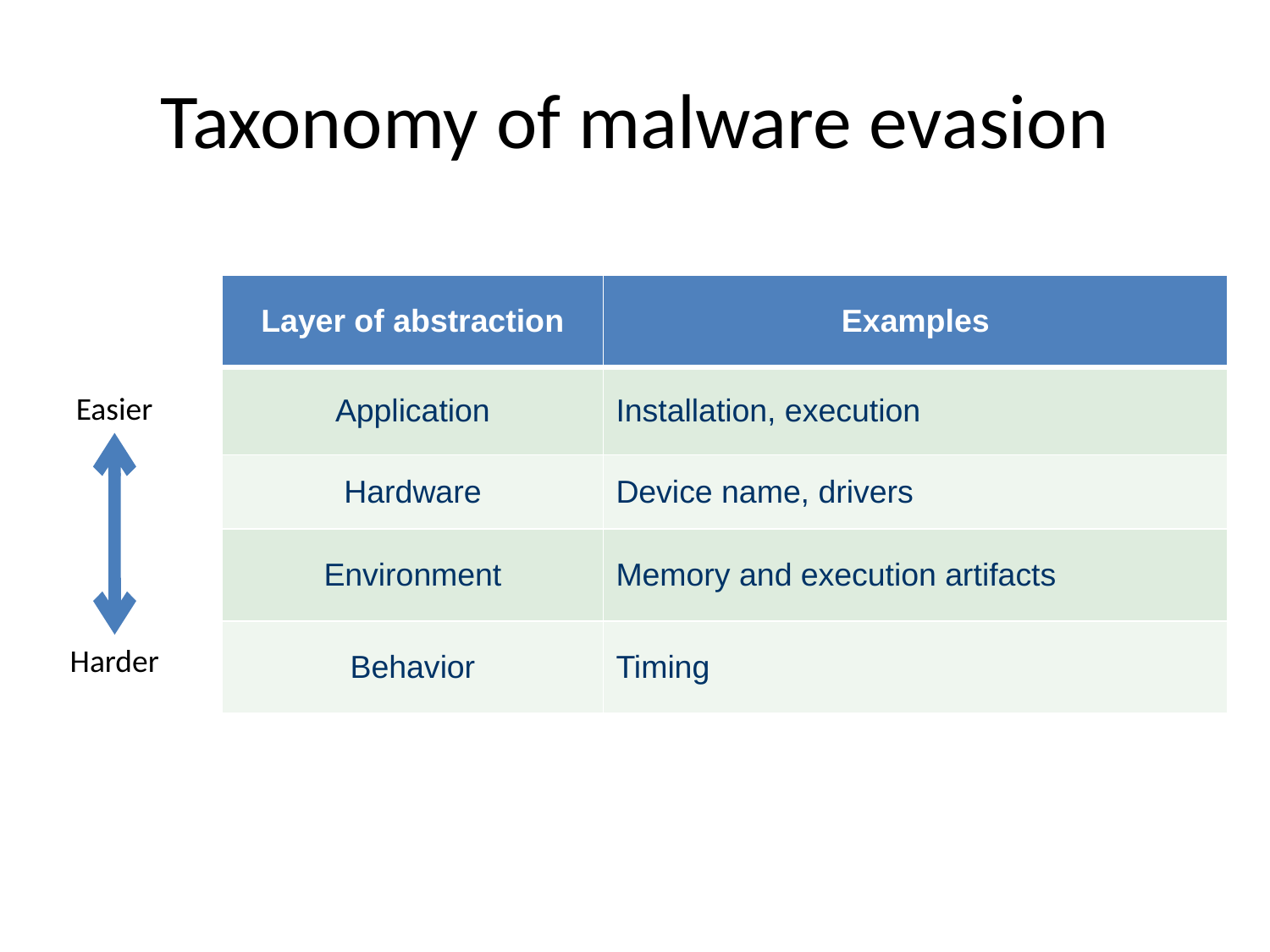

# Taxonomy of malware evasion
| Layer of abstraction | Examples |
| --- | --- |
| Application | Installation, execution |
| Hardware | Device name, drivers |
| Environment | Memory and execution artifacts |
| Behavior | Timing |
Easier
Harder